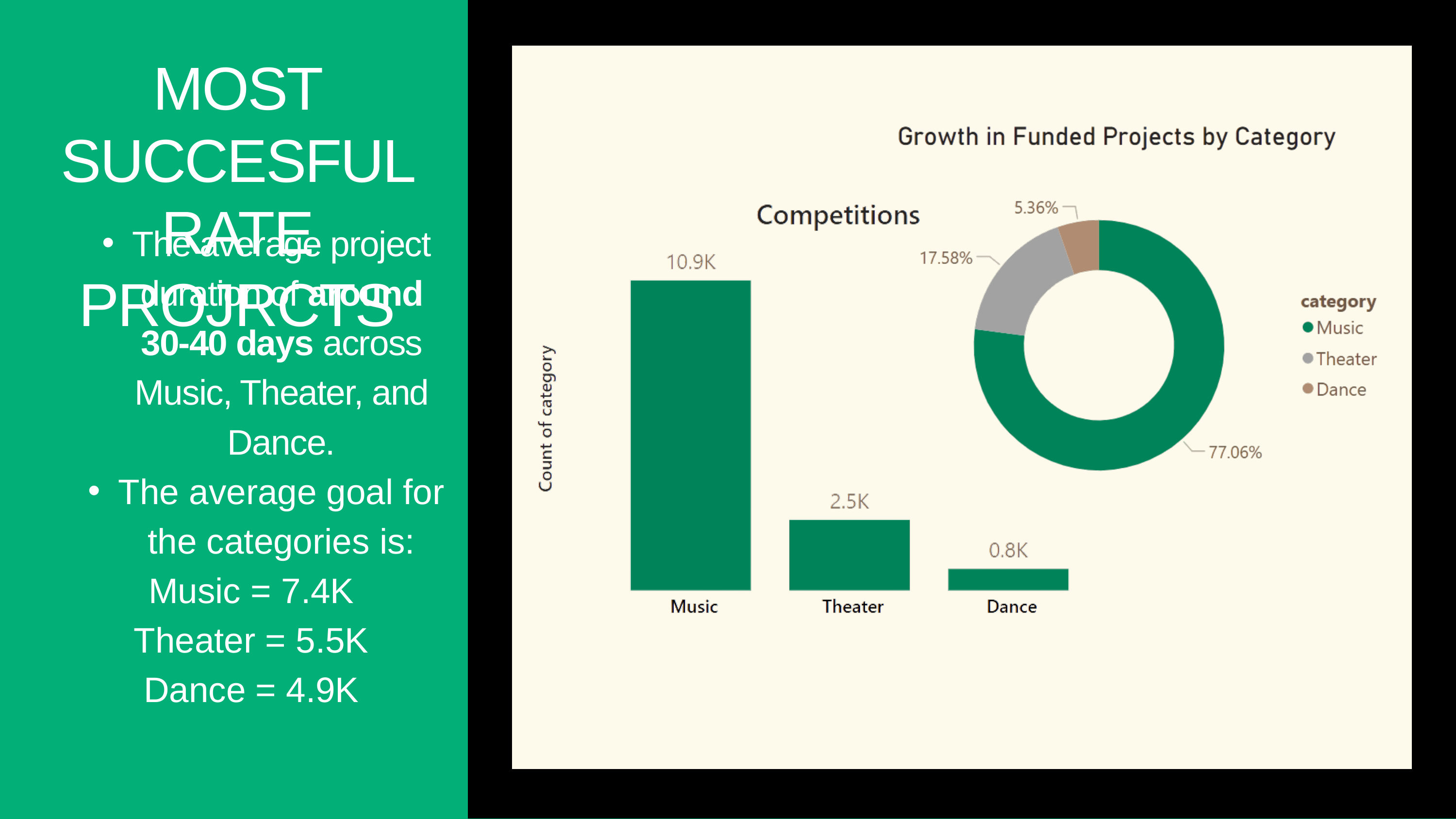

MOST SUCCESFUL RATE PROJRCTS

The average project duration of around 30-40 days across Music, Theater, and Dance.
The average goal for the categories is:
Music = 7.4K
Theater = 5.5K
Dance = 4.9K